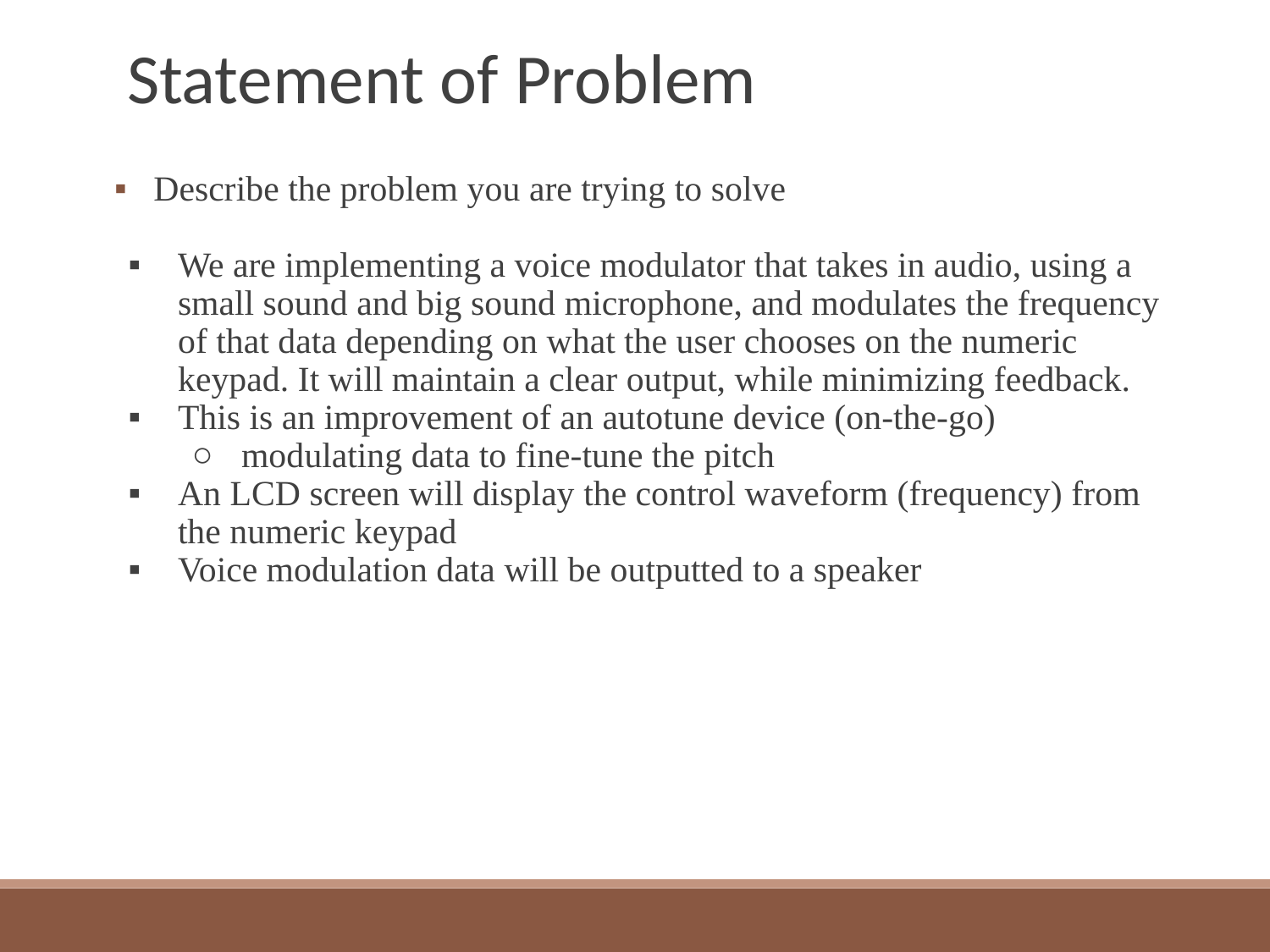

Statement of Problem
Describe the problem you are trying to solve

We are implementing a voice modulator that takes in audio, using a small sound and big sound microphone, and modulates the frequency of that data depending on what the user chooses on the numeric keypad. It will maintain a clear output, while minimizing feedback.
This is an improvement of an autotune device (on-the-go)
modulating data to fine-tune the pitch
An LCD screen will display the control waveform (frequency) from the numeric keypad
Voice modulation data will be outputted to a speaker